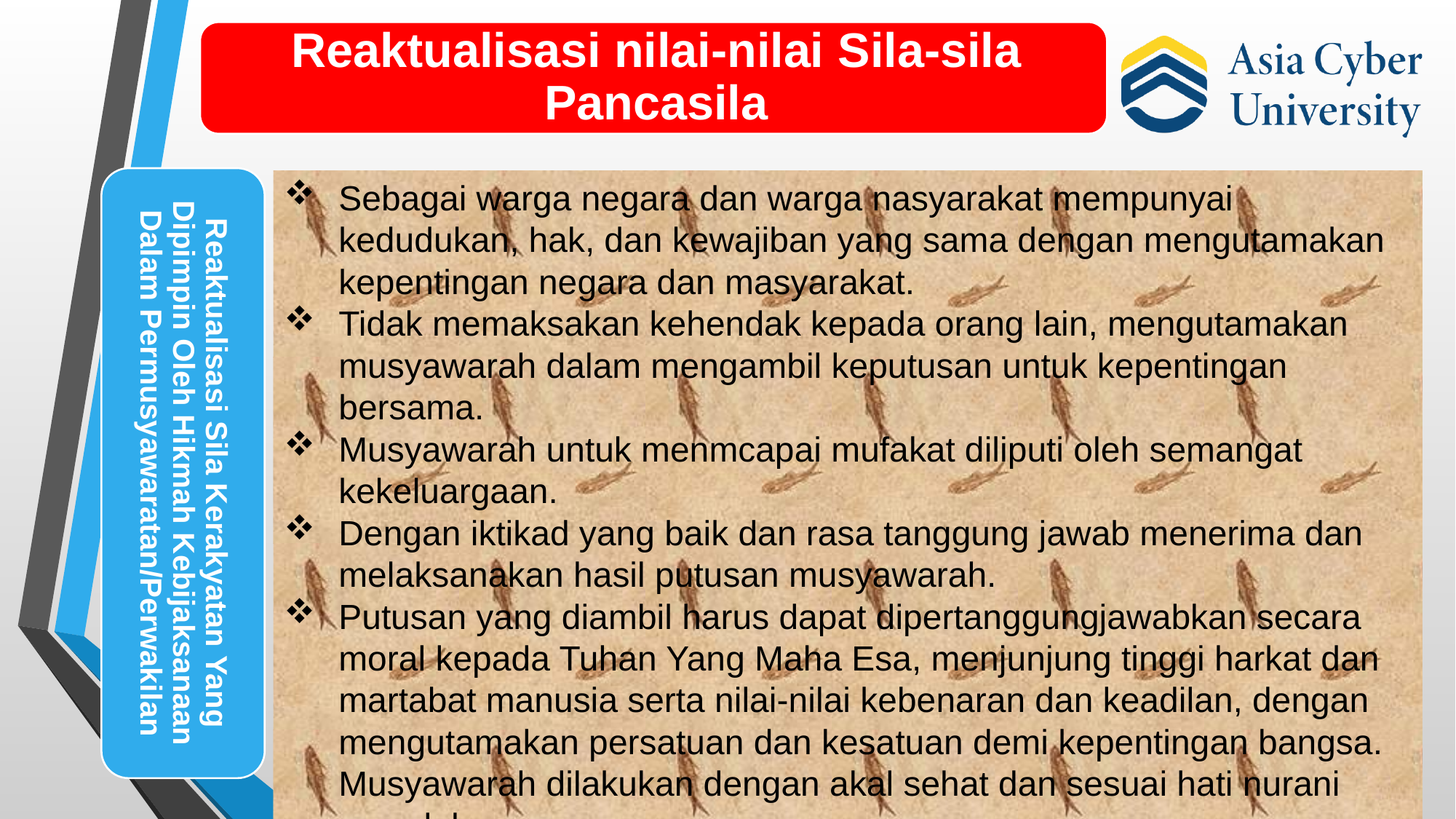

Reaktualisasi nilai-nilai Sila-sila Pancasila

Reaktualisasi Sila Kerakyatan Yang Dipimpin Oleh Hikmah Kebijaksanaan Dalam Permusyawaratan/Perwakilan
Sebagai warga negara dan warga nasyarakat mempunyai kedudukan, hak, dan kewajiban yang sama dengan mengutamakan kepentingan negara dan masyarakat.
Tidak memaksakan kehendak kepada orang lain, mengutamakan musyawarah dalam mengambil keputusan untuk kepentingan bersama.
Musyawarah untuk menmcapai mufakat diliputi oleh semangat kekeluargaan.
Dengan iktikad yang baik dan rasa tanggung jawab menerima dan melaksanakan hasil putusan musyawarah.
Putusan yang diambil harus dapat dipertanggungjawabkan secara moral kepada Tuhan Yang Maha Esa, menjunjung tinggi harkat dan martabat manusia serta nilai-nilai kebenaran dan keadilan, dengan mengutamakan persatuan dan kesatuan demi kepentingan bangsa. Musyawarah dilakukan dengan akal sehat dan sesuai hati nurani yang luhur.